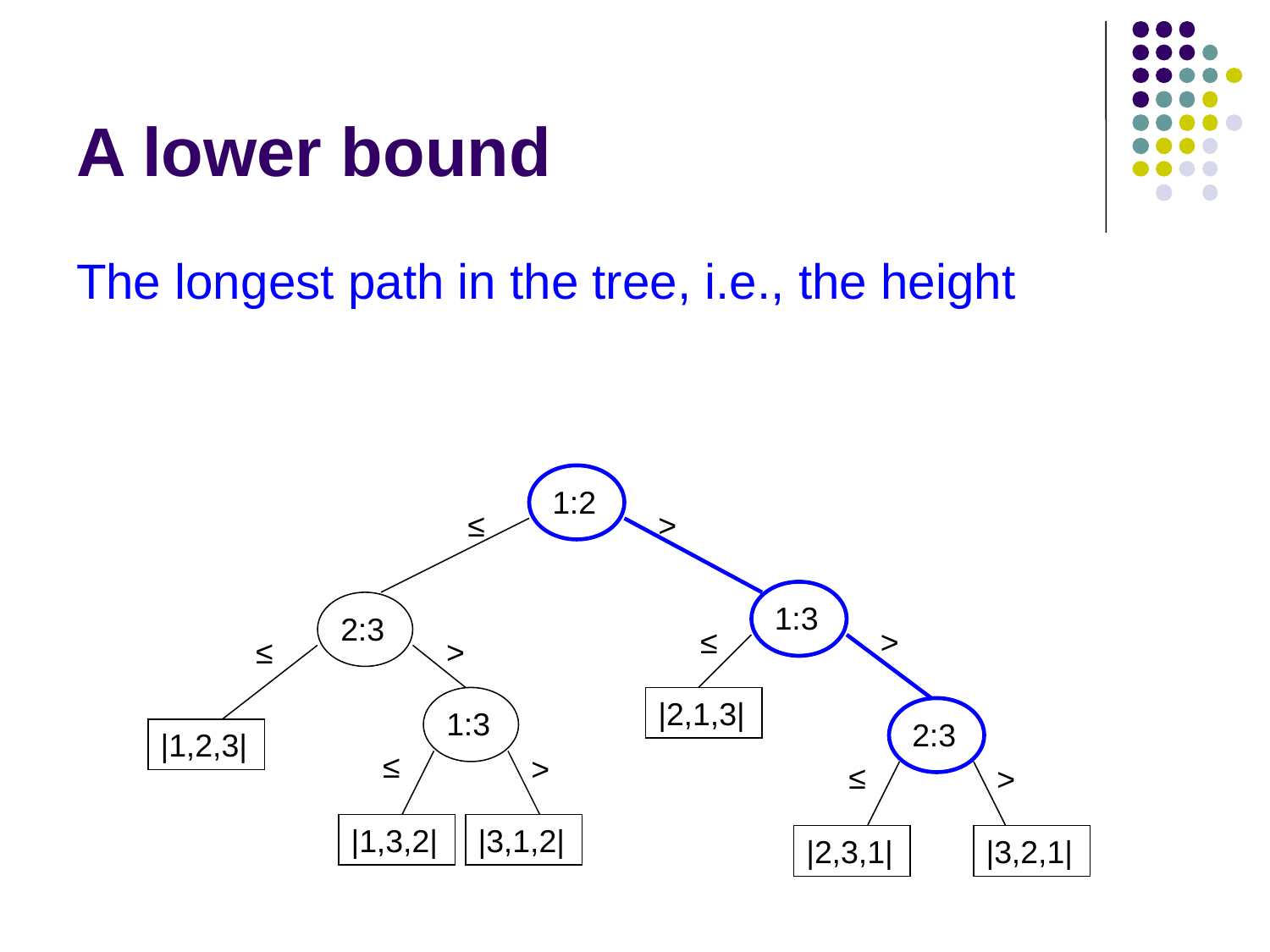

# A lower bound
The longest path in the tree, i.e., the height

1:2
≤
>

1:3
2:3
≤
>
≤
>

|2,1,3|
1:3

2:3
|1,2,3|
≤
>

≤
>

|1,3,2|
|3,1,2|
|2,3,1|
|3,2,1|